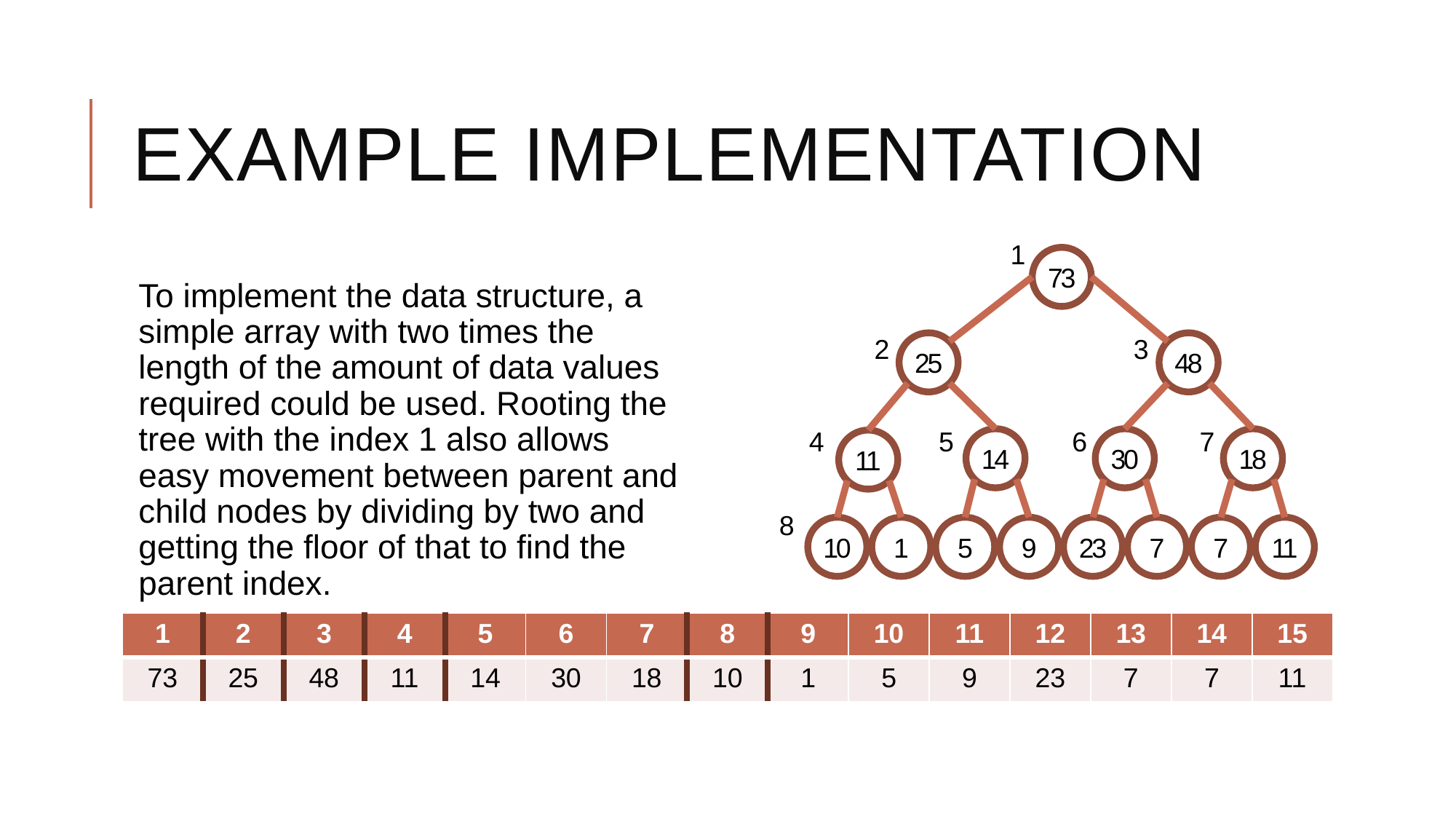

# Example Implementation
1
73
To implement the data structure, a simple array with two times the length of the amount of data values required could be used. Rooting the tree with the index 1 also allows easy movement between parent and child nodes by dividing by two and getting the floor of that to find the parent index.
2
3
48
25
6
7
5
4
18
14
30
11
8
11
10
1
5
9
23
7
7
| 1 | 2 | 3 | 4 | 5 | 6 | 7 | 8 | 9 | 10 | 11 | 12 | 13 | 14 | 15 |
| --- | --- | --- | --- | --- | --- | --- | --- | --- | --- | --- | --- | --- | --- | --- |
| 73 | 25 | 48 | 11 | 14 | 30 | 18 | 10 | 1 | 5 | 9 | 23 | 7 | 7 | 11 |